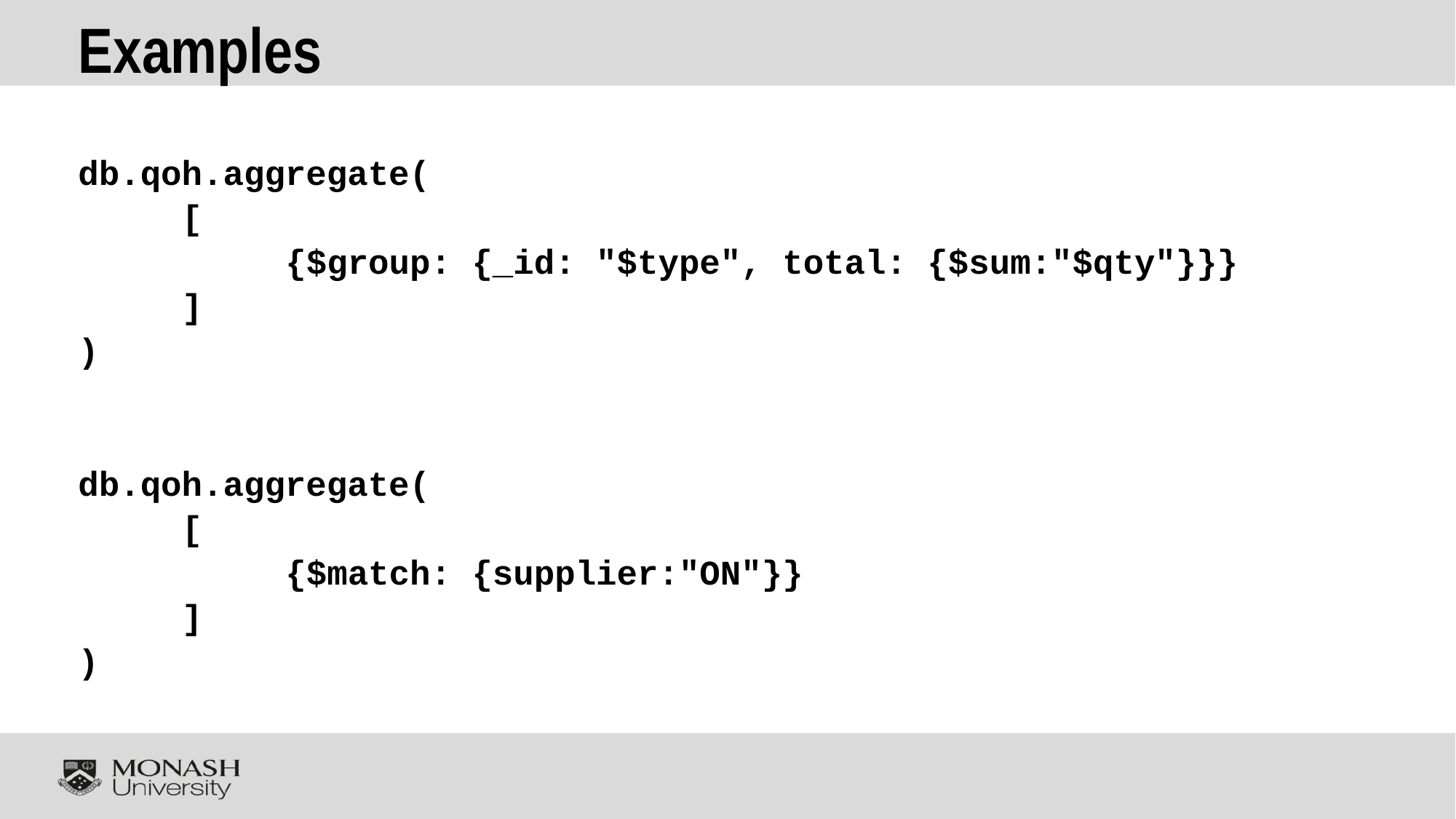

# Examples
db.qoh.aggregate(
	[
		{$group: {_id: "$type", total: {$sum:"$qty"}}}
 	]
)

db.qoh.aggregate(
	[
		{$match: {supplier:"ON"}}
	]
)